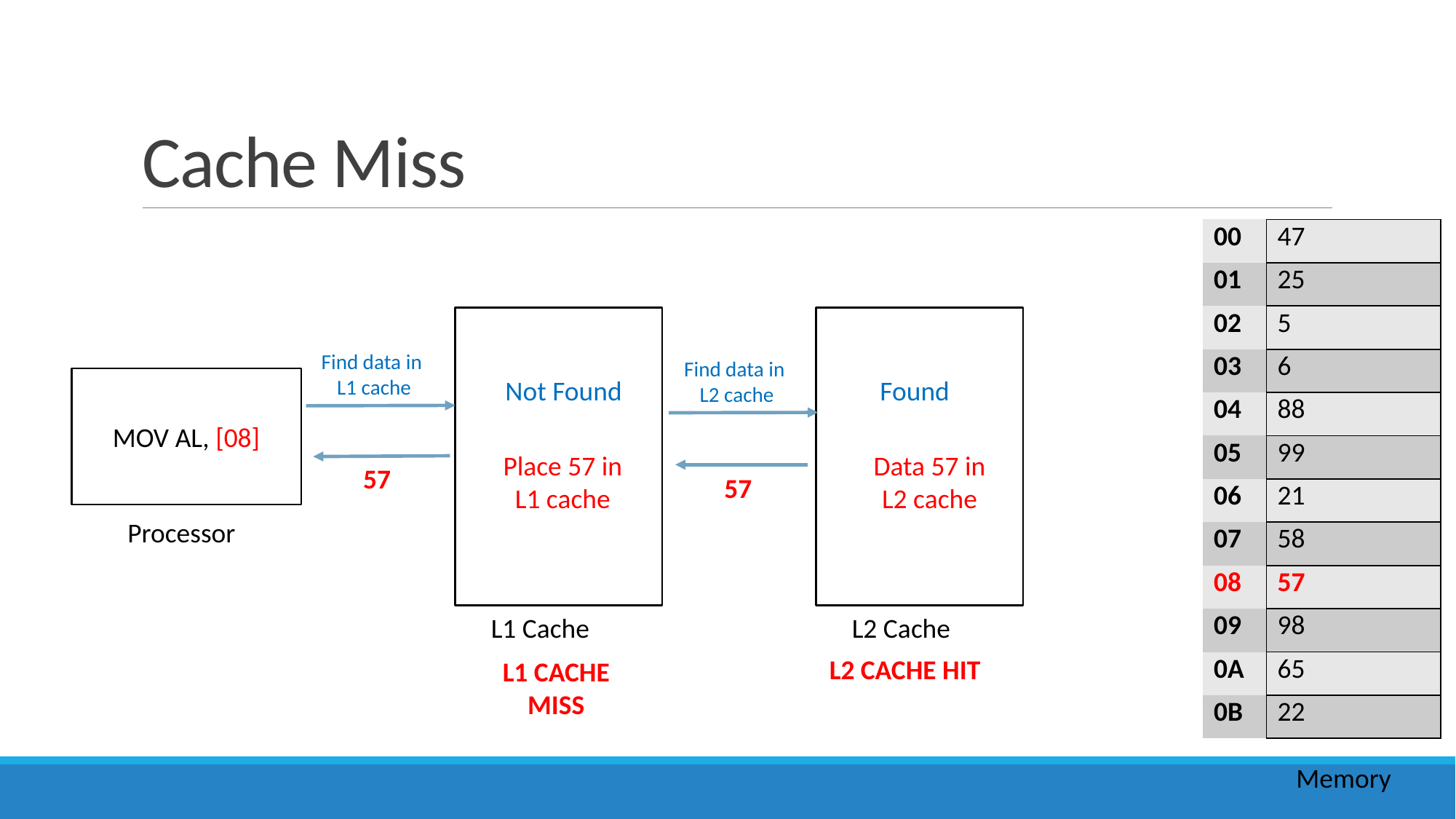

# Cache Miss
| 00 | 47 |
| --- | --- |
| 01 | 25 |
| 02 | 5 |
| 03 | 6 |
| 04 | 88 |
| 05 | 99 |
| 06 | 21 |
| 07 | 58 |
| 08 | 57 |
| 09 | 98 |
| 0A | 65 |
| 0B | 22 |

Find data in
L1 cache
Find data in
L2 cache
MOV AL, [08]
Not Found
Found
Place 57 in
L1 cache
Data 57 in
L2 cache
57
57
Processor
L1 Cache
L2 Cache
L2 CACHE HIT
L1 CACHE MISS
Memory